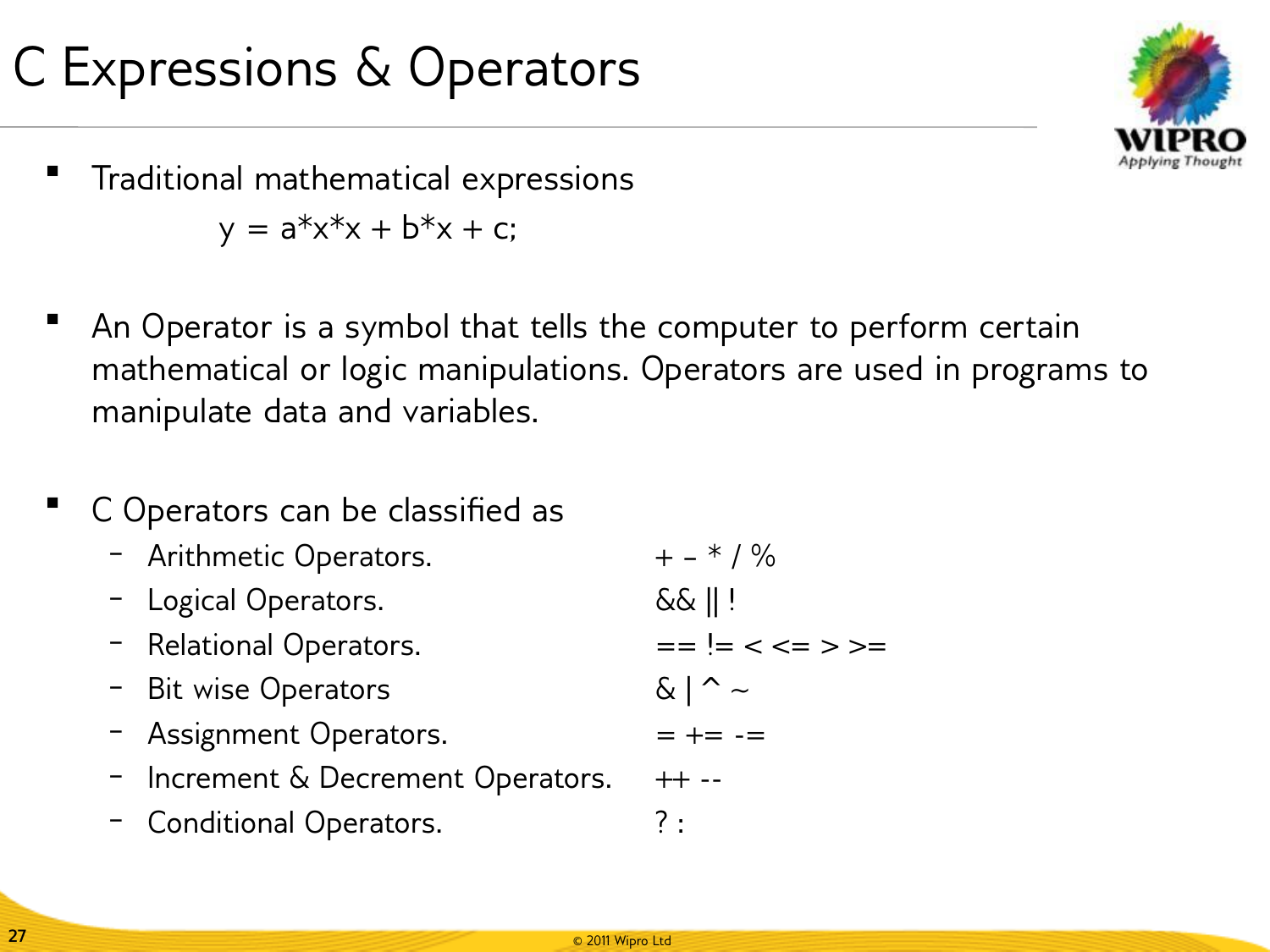

C Expressions & Operators
Traditional mathematical expressions
		y = a*x*x + b*x + c;

An Operator is a symbol that tells the computer to perform certain mathematical or logic manipulations. Operators are used in programs to manipulate data and variables.

C Operators can be classified as
Arithmetic Operators.		+ – * / %
Logical Operators.			&& || !
Relational Operators.		== != < <= > >=
Bit wise Operators			& | ^ ~
Assignment Operators.		= += -=
Increment & Decrement Operators.	++ --
Conditional Operators.		? :